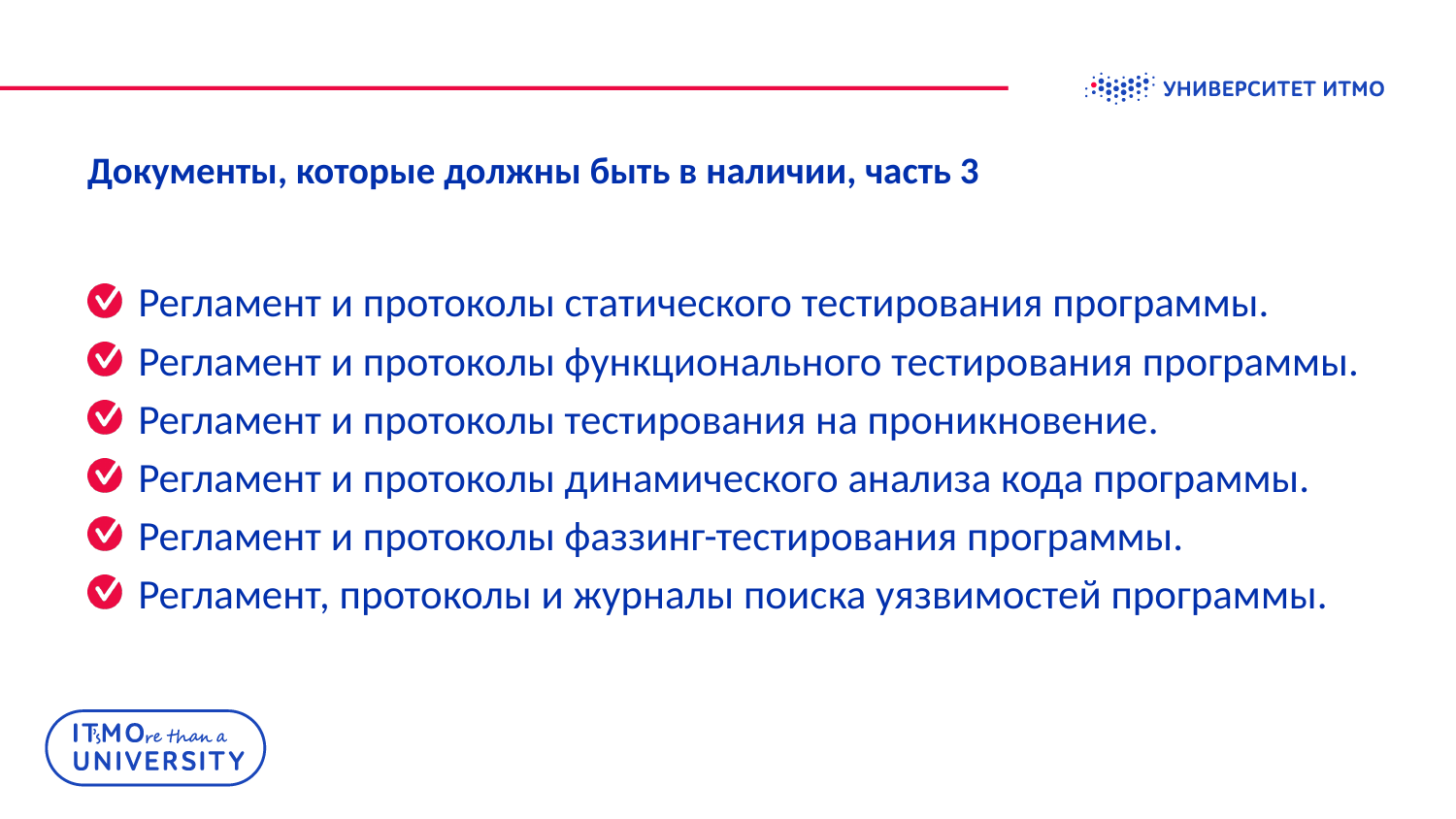

# Документы, которые должны быть в наличии, часть 3
Регламент и протоколы статического тестирования программы.
Регламент и протоколы функционального тестирования программы.
Регламент и протоколы тестирования на проникновение.
Регламент и протоколы динамического анализа кода программы.
Регламент и протоколы фаззинг-тестирования программы.
Регламент, протоколы и журналы поиска уязвимостей программы.